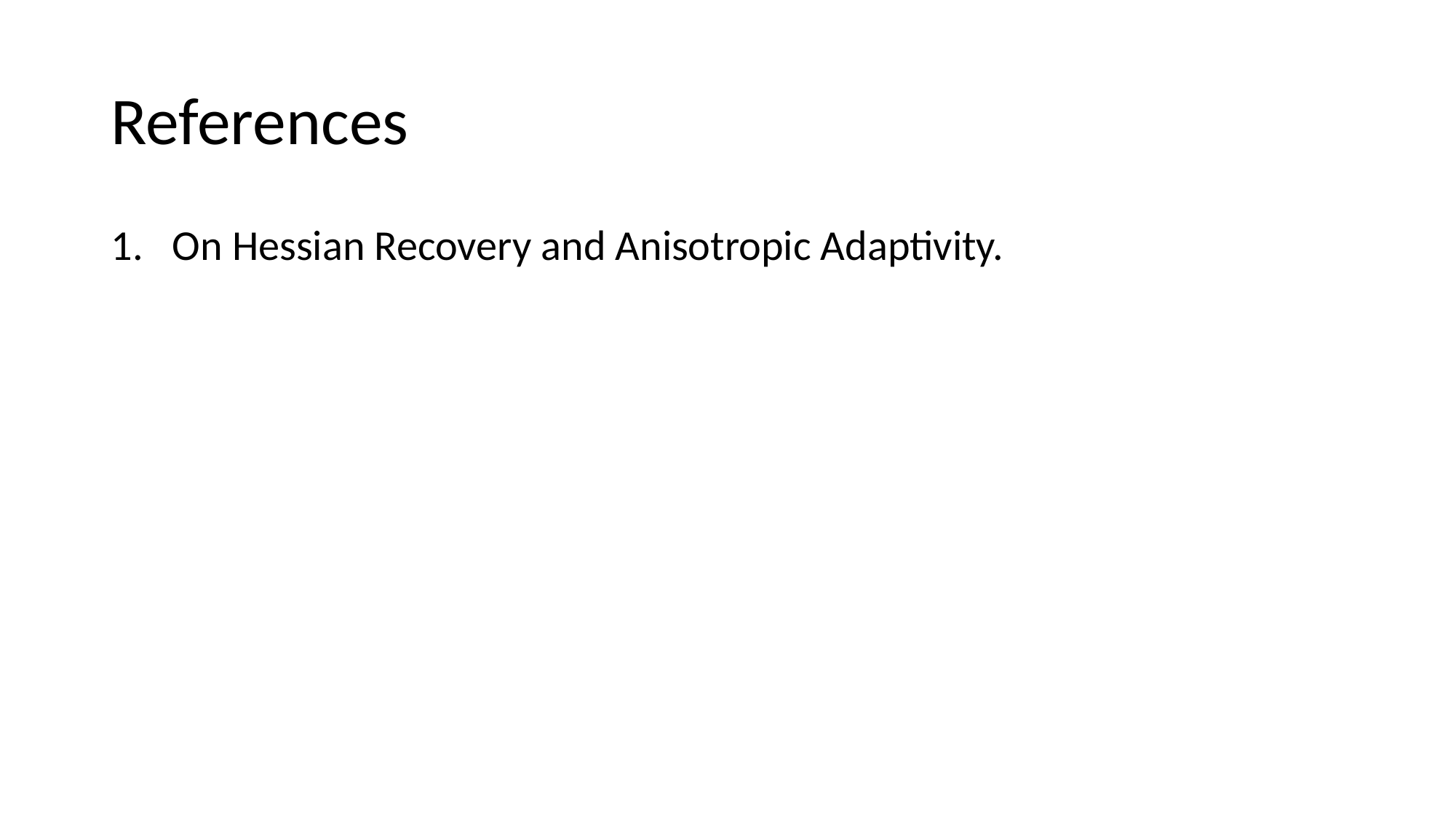

# References
On Hessian Recovery and Anisotropic Adaptivity.